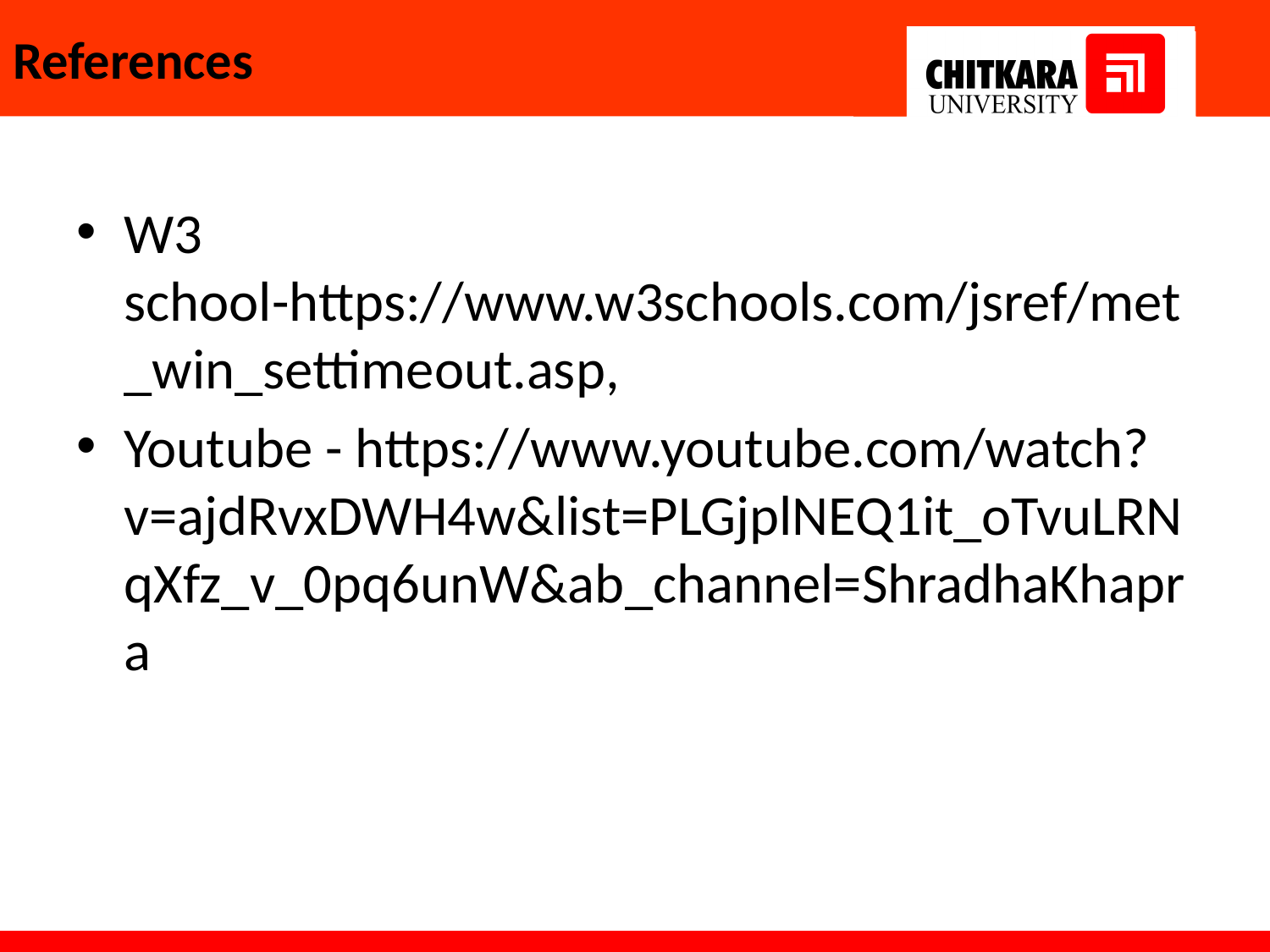

# References
W3 school-https://www.w3schools.com/jsref/met_win_settimeout.asp,
Youtube - https://www.youtube.com/watch?v=ajdRvxDWH4w&list=PLGjplNEQ1it_oTvuLRNqXfz_v_0pq6unW&ab_channel=ShradhaKhapra